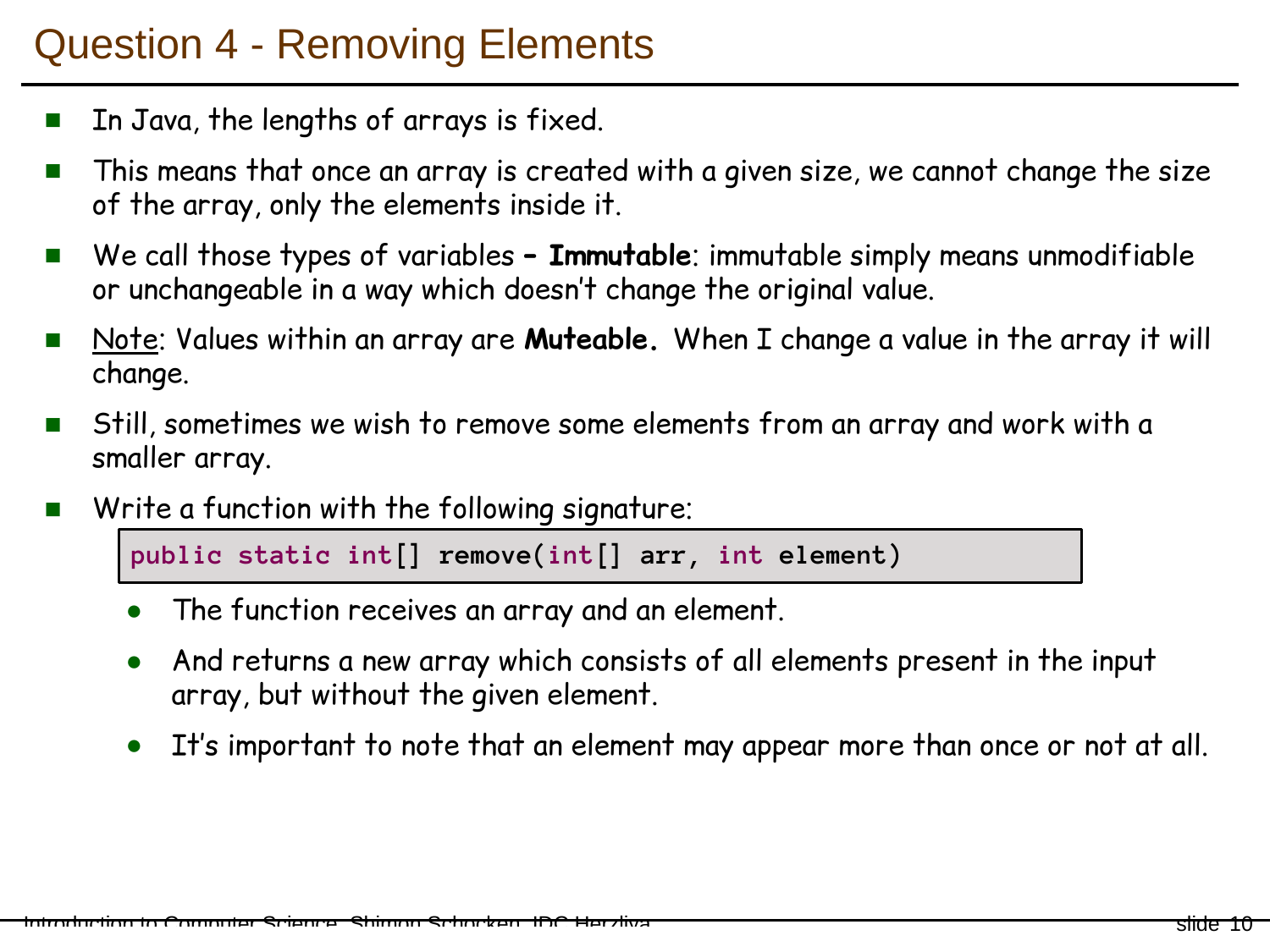

Question 4 - Removing Elements

In Java, the lengths of arrays is fixed.
This means that once an array is created with a given size, we cannot change the size of the array, only the elements inside it.
We call those types of variables – Immutable: immutable simply means unmodifiable or unchangeable in a way which doesn’t change the original value.
Note: Values within an array are Muteable. When I change a value in the array it will change.
Still, sometimes we wish to remove some elements from an array and work with a smaller array.
Write a function with the following signature:

The function receives an array and an element.
And returns a new array which consists of all elements present in the input array, but without the given element.
It’s important to note that an element may appear more than once or not at all.

public static int[] remove(int[] arr, int element)